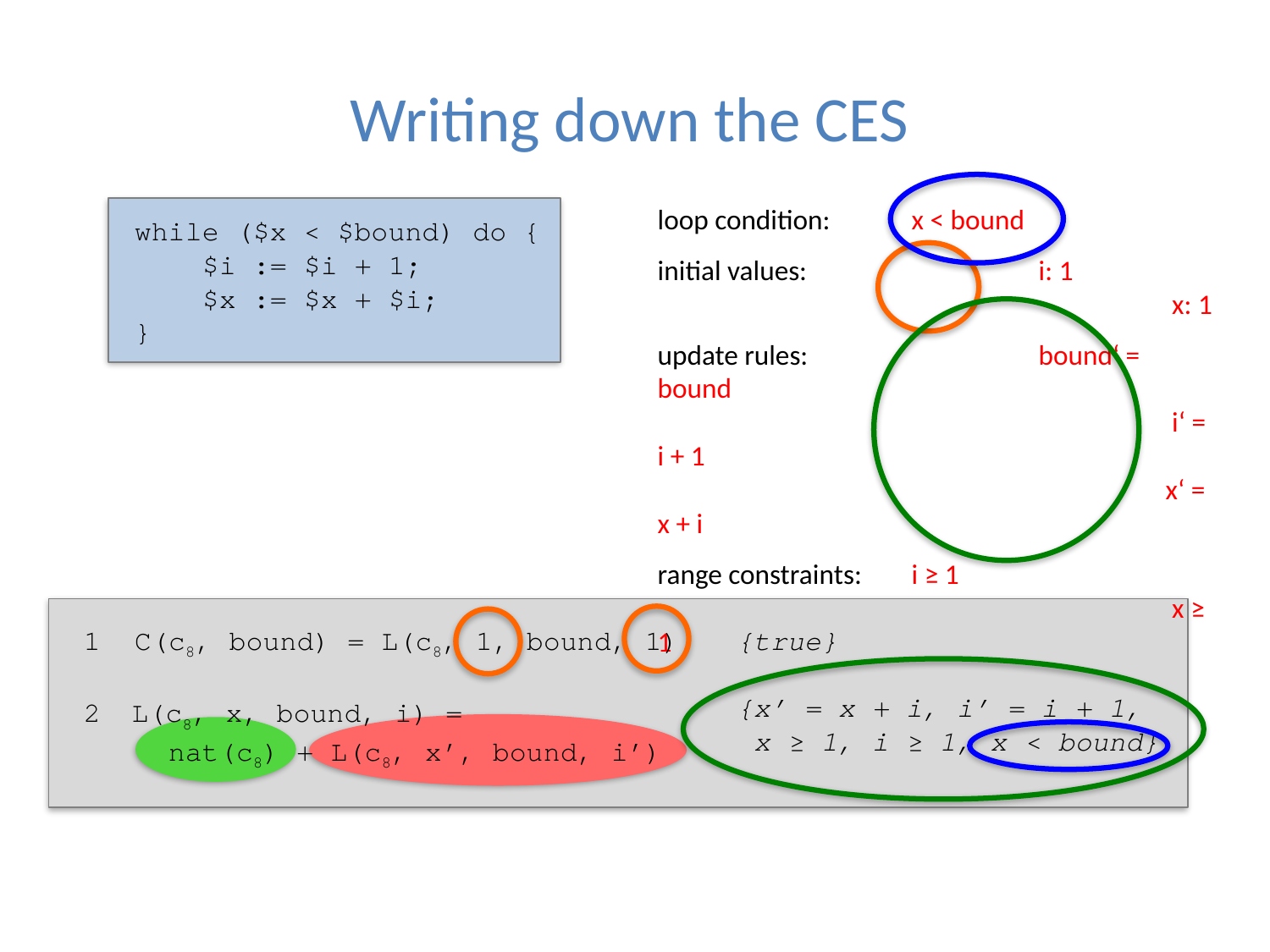

# Writing down the CES

loop condition: 	x < bound

initial values:		i: 1
				 x: 1

update rules:		bound‘ = bound
				 i‘ = i + 1
 				x‘ = x + i

range constraints:	i ≥ 1
				 x ≥ 1

while ($x < $bound) do {
    $i := $i + 1;
    $x := $x + $i;
}

{true}

{x’ = x + i, i’ = i + 1,
 x ≥ 1, i ≥ 1, x < bound}
1  C(c8, bound) = L(c8, 1, bound, 1)
L(c8, x, bound, i) =
     nat(c8) + L(c8, x’, bound, i’)